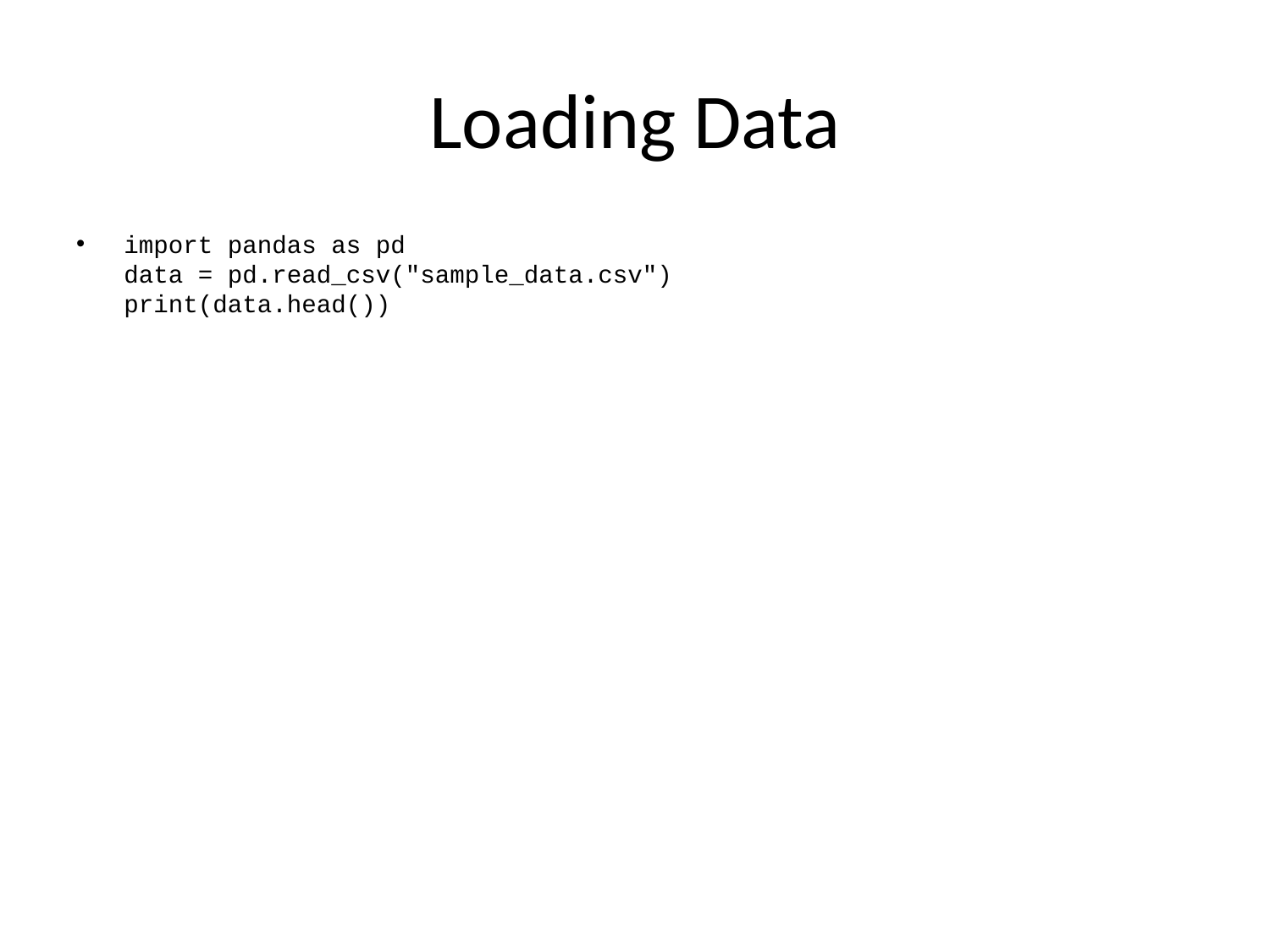

# Loading Data
import pandas as pd
data = pd.read_csv("sample_data.csv")
print(data.head())